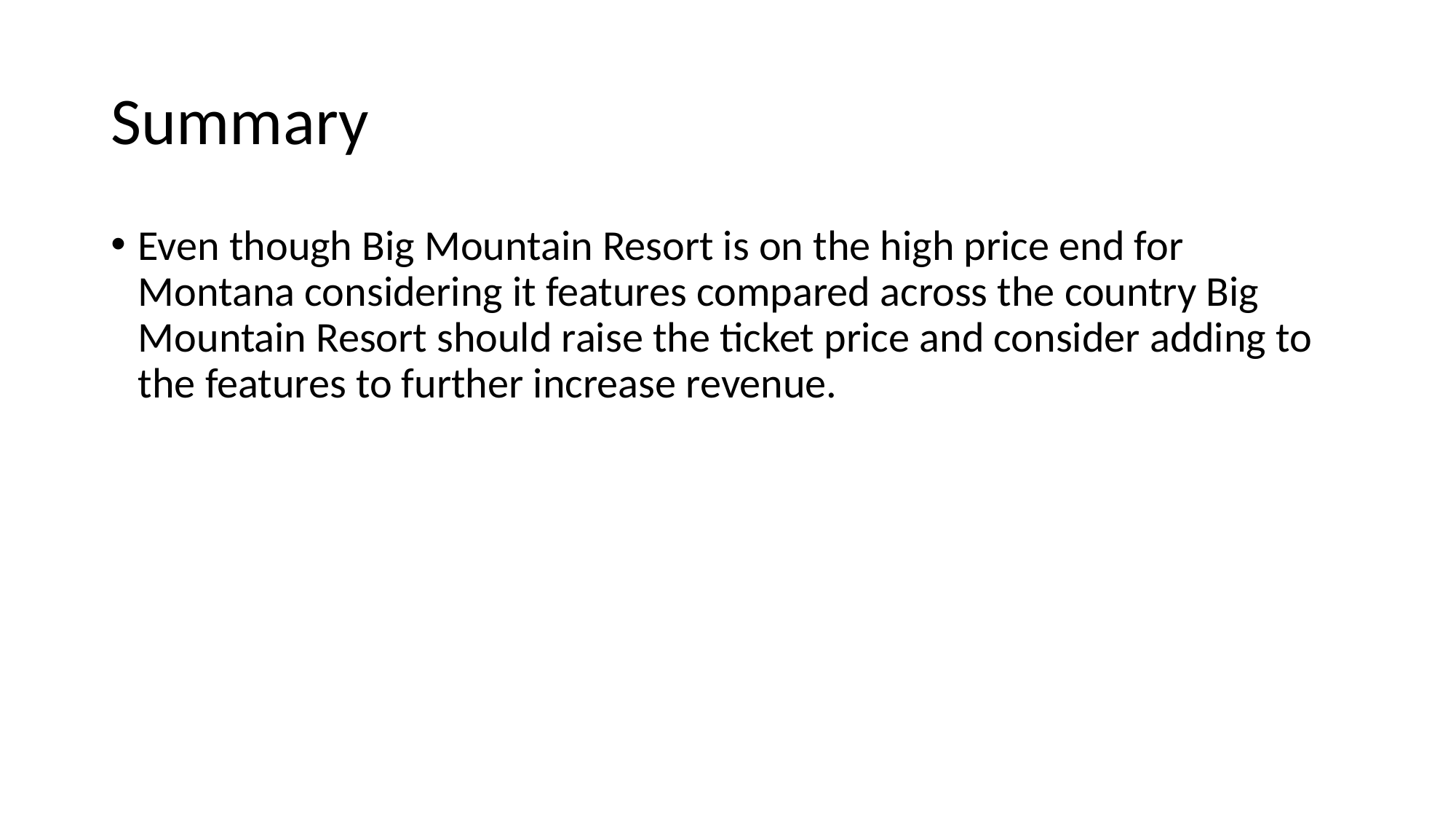

# Summary
Even though Big Mountain Resort is on the high price end for Montana considering it features compared across the country Big Mountain Resort should raise the ticket price and consider adding to the features to further increase revenue.